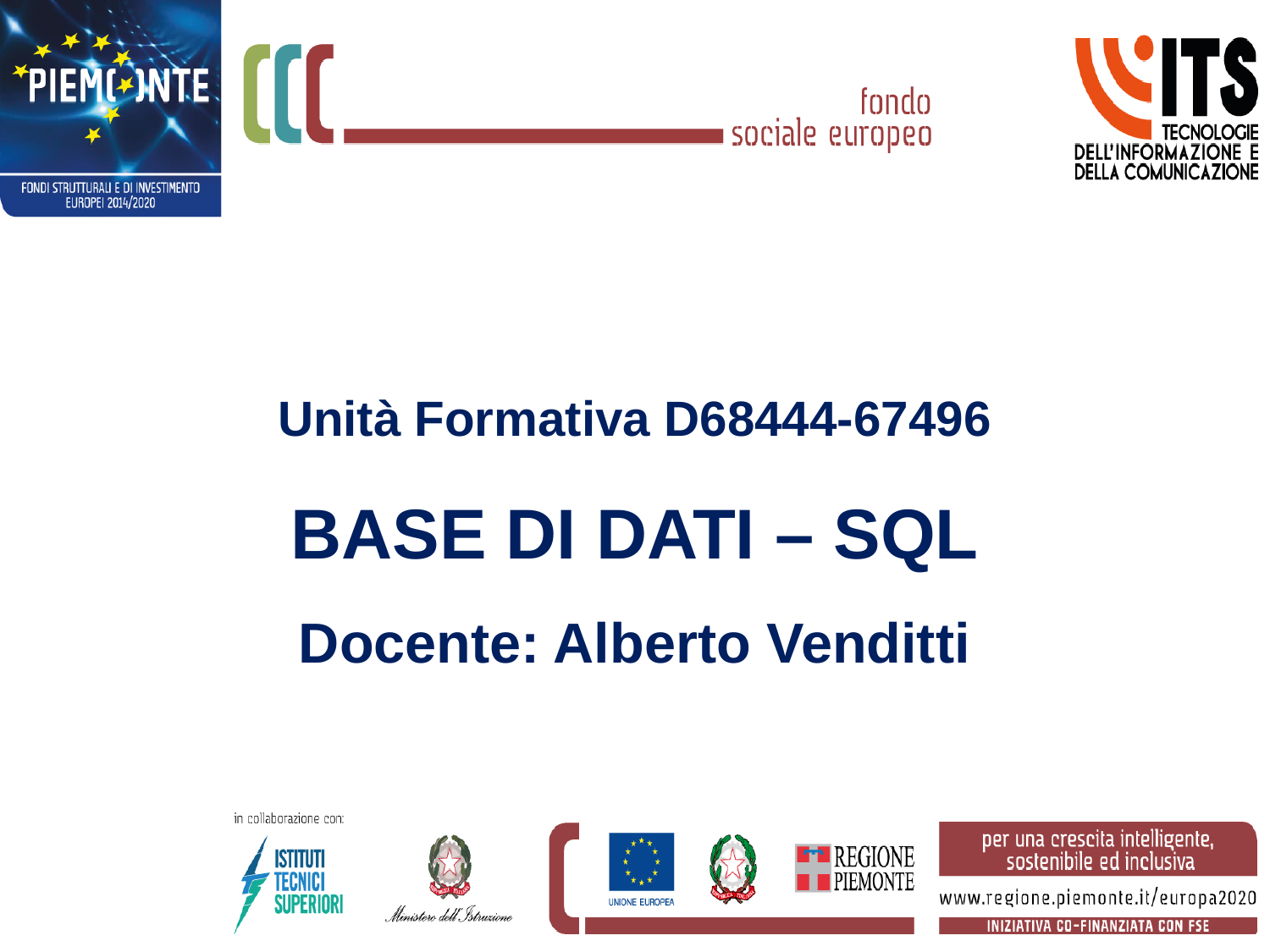

# Unità Formativa D68444-67496 BASE DI DATI – SQL Docente: Alberto Venditti